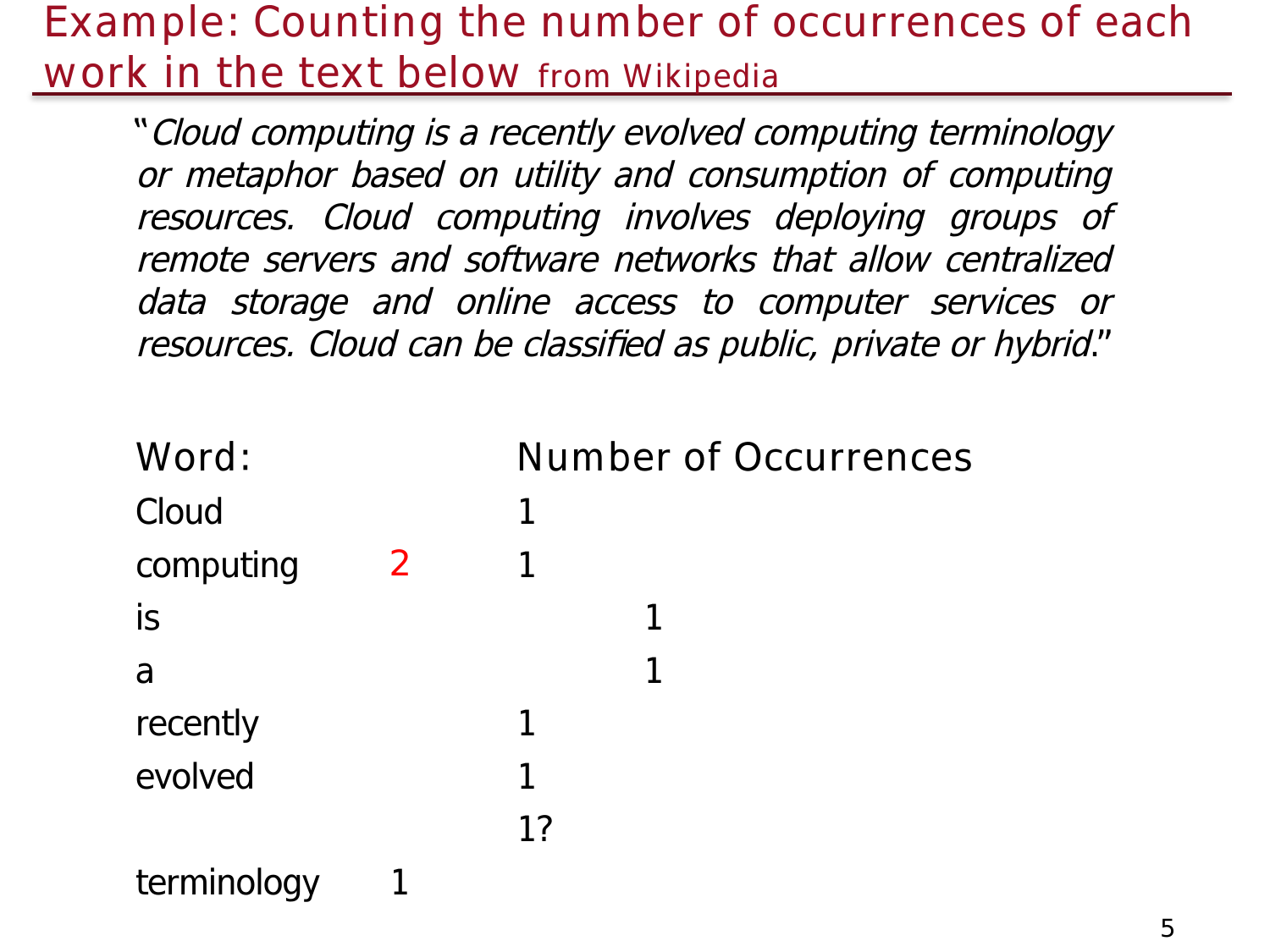

# Example: Counting the number of occurrences of each work in the text below from Wikipedia
“Cloud computing is a recently evolved computing terminology or metaphor based on utility and consumption of computing resources. Cloud computing involves deploying groups of remote servers and software networks that allow centralized data storage and online access to computer services or resources. Cloud can be classified as public, private or hybrid.”

Word: 		Number of Occurrences
Cloud 			1
computing 		1
is 				1
a 				1
recently 		1
evolved 		1
computing 		1?
terminology 	1
2

5